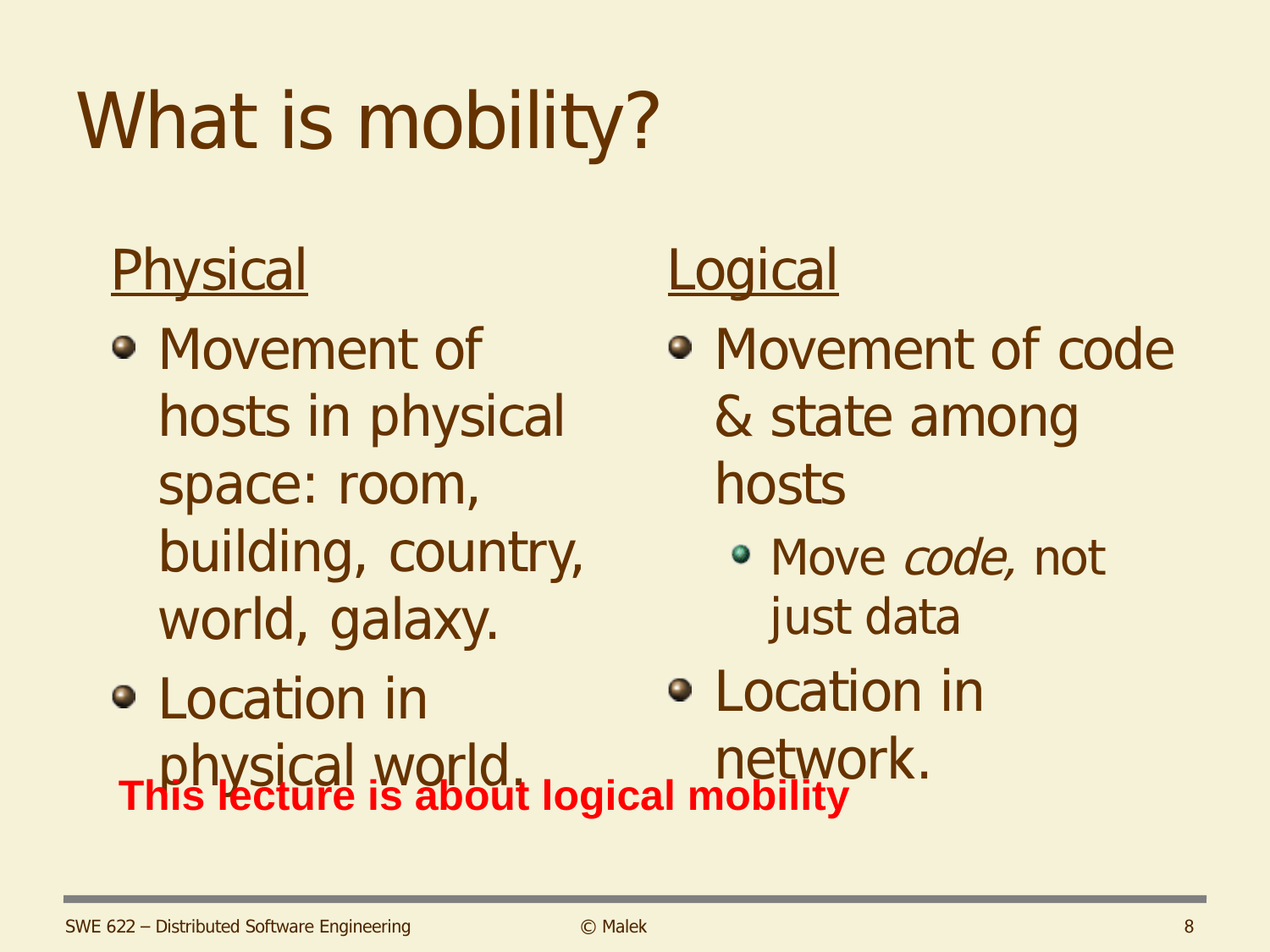

# What is mobility?
Physical
Movement of hosts in physical space: room, building, country, world, galaxy.
Location in physical world.
Logical
Movement of code & state among hosts
Move code, not just data
Location in network.

This lecture is about logical mobility
SWE 622 – Distributed Software Engineering
© Malek
8